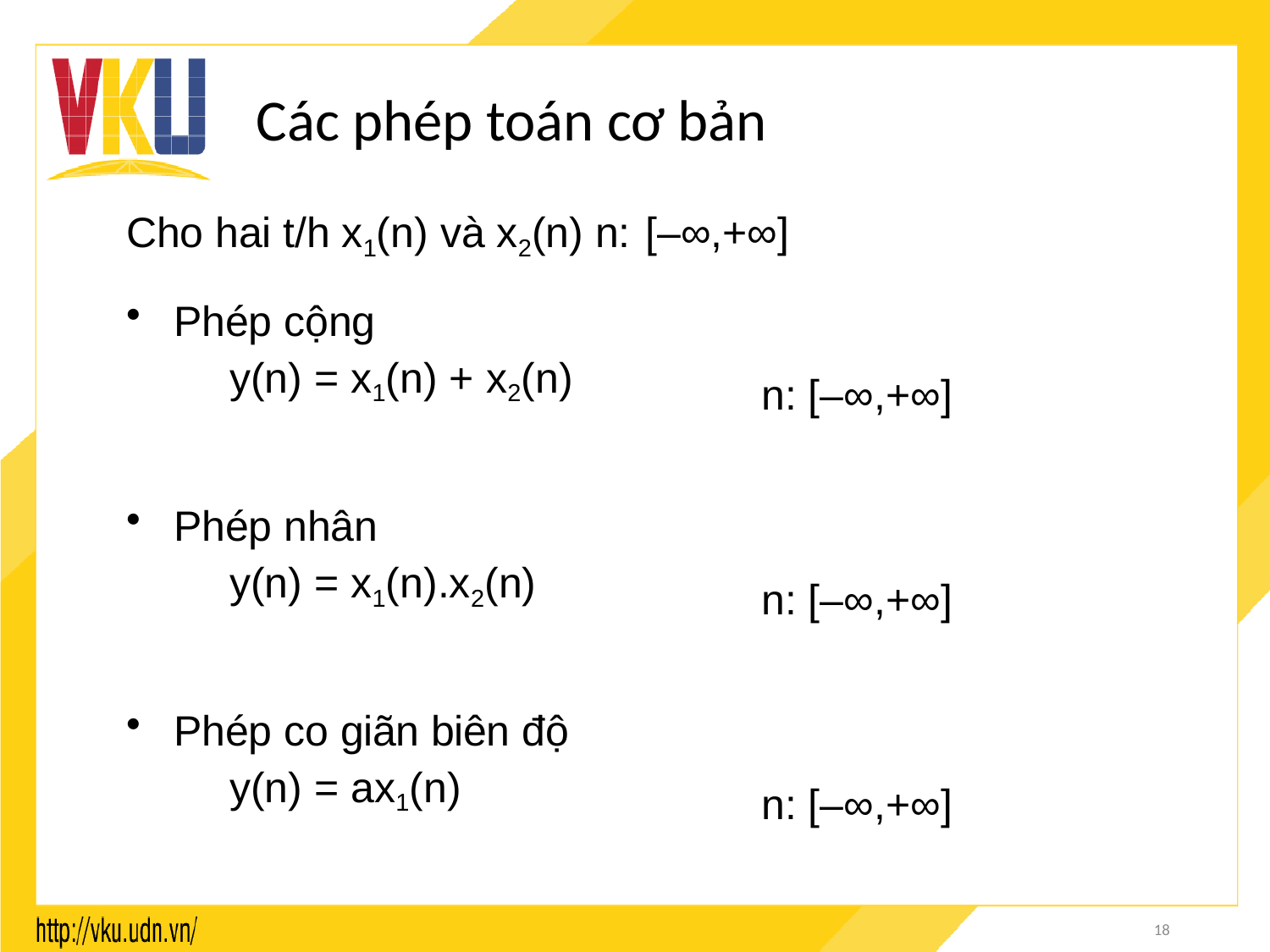

# Các phép toán cơ bản
Cho hai t/h x1(n) và x2(n) n: [–∞,+∞]
Phép cộng
y(n) = x1(n) + x2(n)
n: [–∞,+∞]
Phép nhân
y(n) = x1(n).x2(n)
n: [–∞,+∞]
Phép co giãn biên độ
y(n) = ax1(n)
n: [–∞,+∞]
18